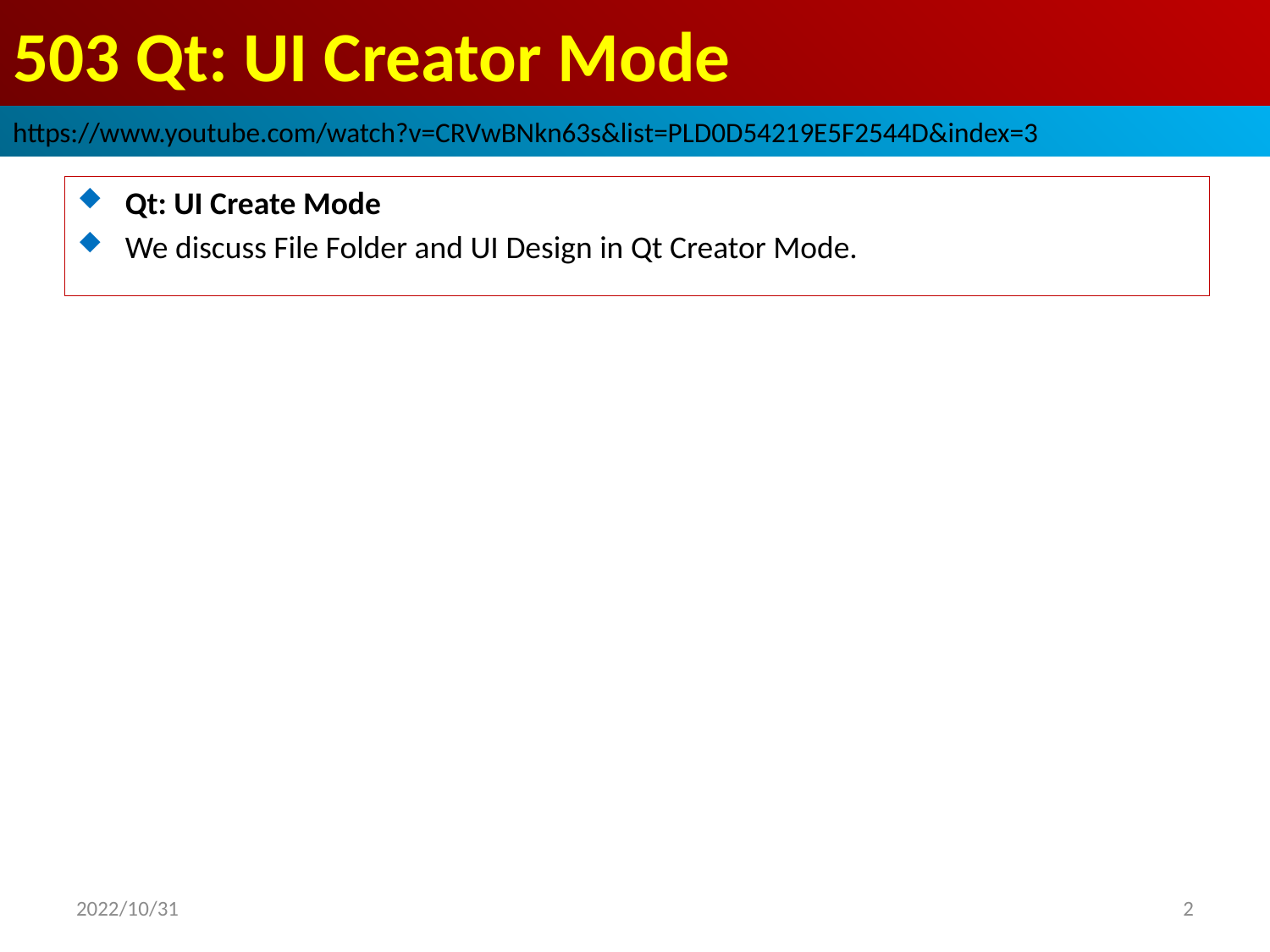

# 503 Qt: UI Creator Mode
https://www.youtube.com/watch?v=CRVwBNkn63s&list=PLD0D54219E5F2544D&index=3
Qt: UI Create Mode
We discuss File Folder and UI Design in Qt Creator Mode.
2022/10/31
2